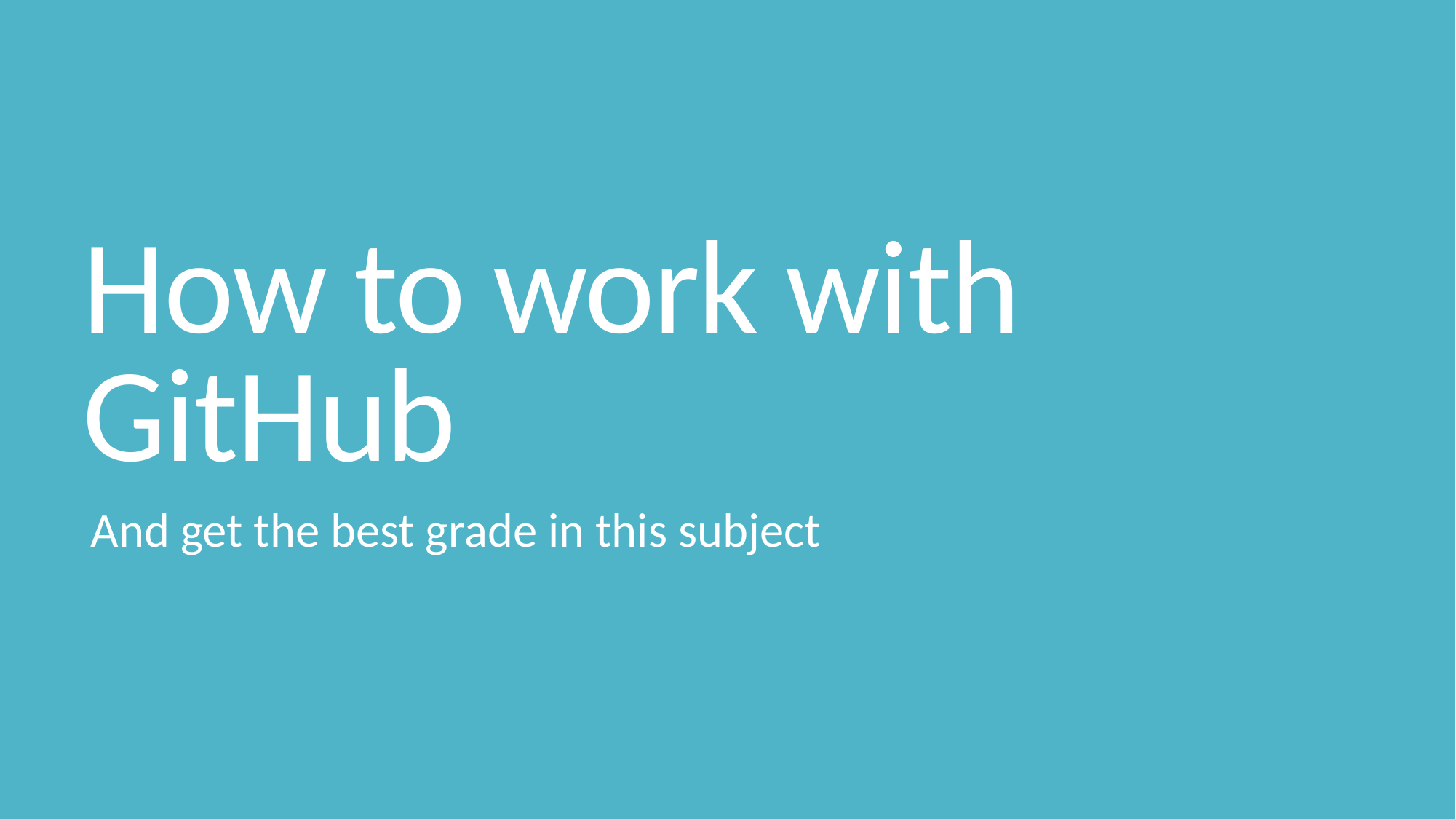

# How to work with GitHub
And get the best grade in this subject